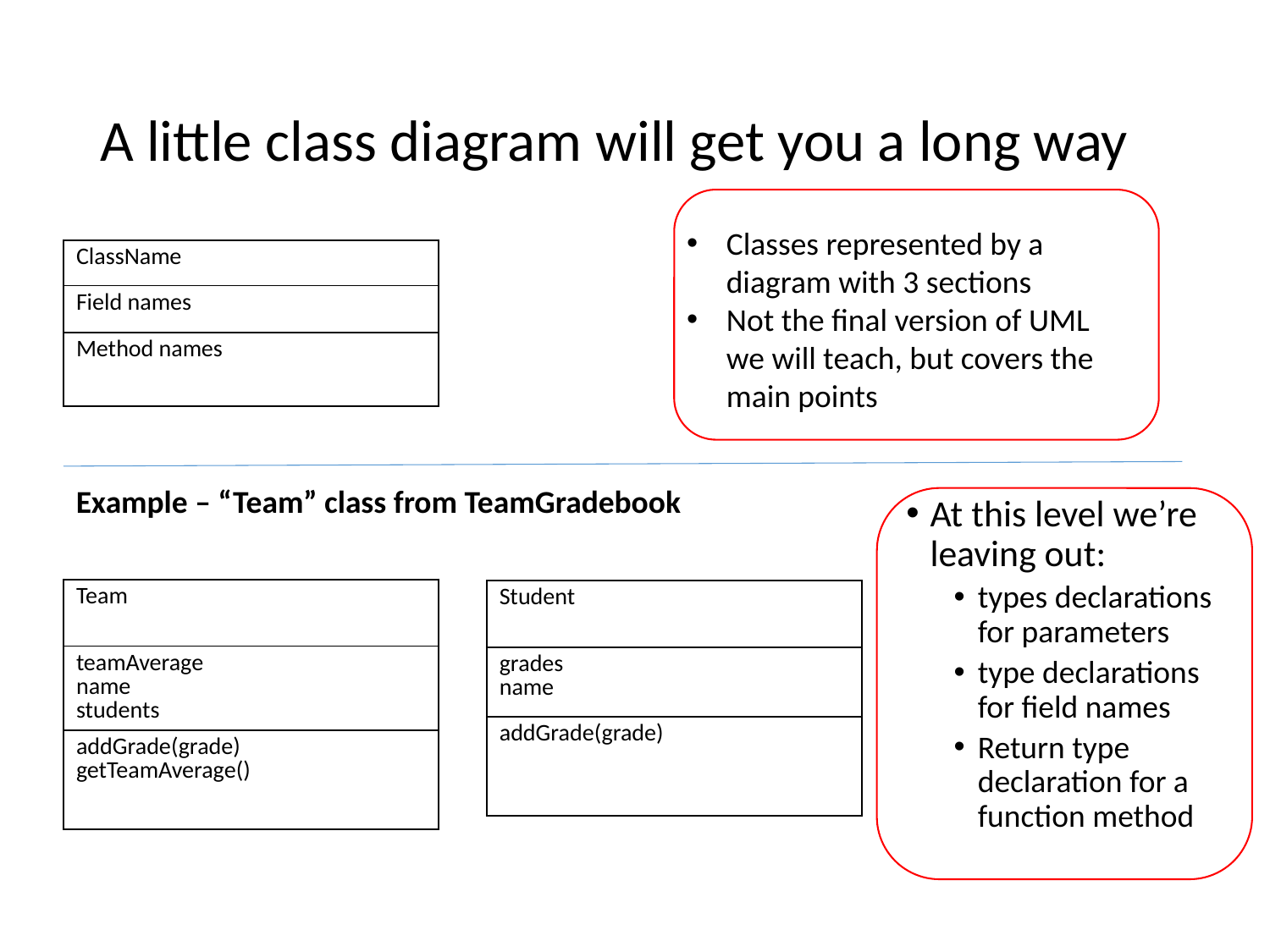

# A little class diagram will get you a long way

Classes represented by a diagram with 3 sections
Not the final version of UML we will teach, but covers the main points
| ClassName |
| --- |
| Field names |
| Method names |
Example – “Team” class from TeamGradebook

At this level we’re leaving out:
types declarations for parameters
type declarations for field names
Return type declaration for a function method
| Team |
| --- |
| teamAverage name students |
| addGrade(grade) getTeamAverage() |
| Student |
| --- |
| grades name |
| addGrade(grade) |